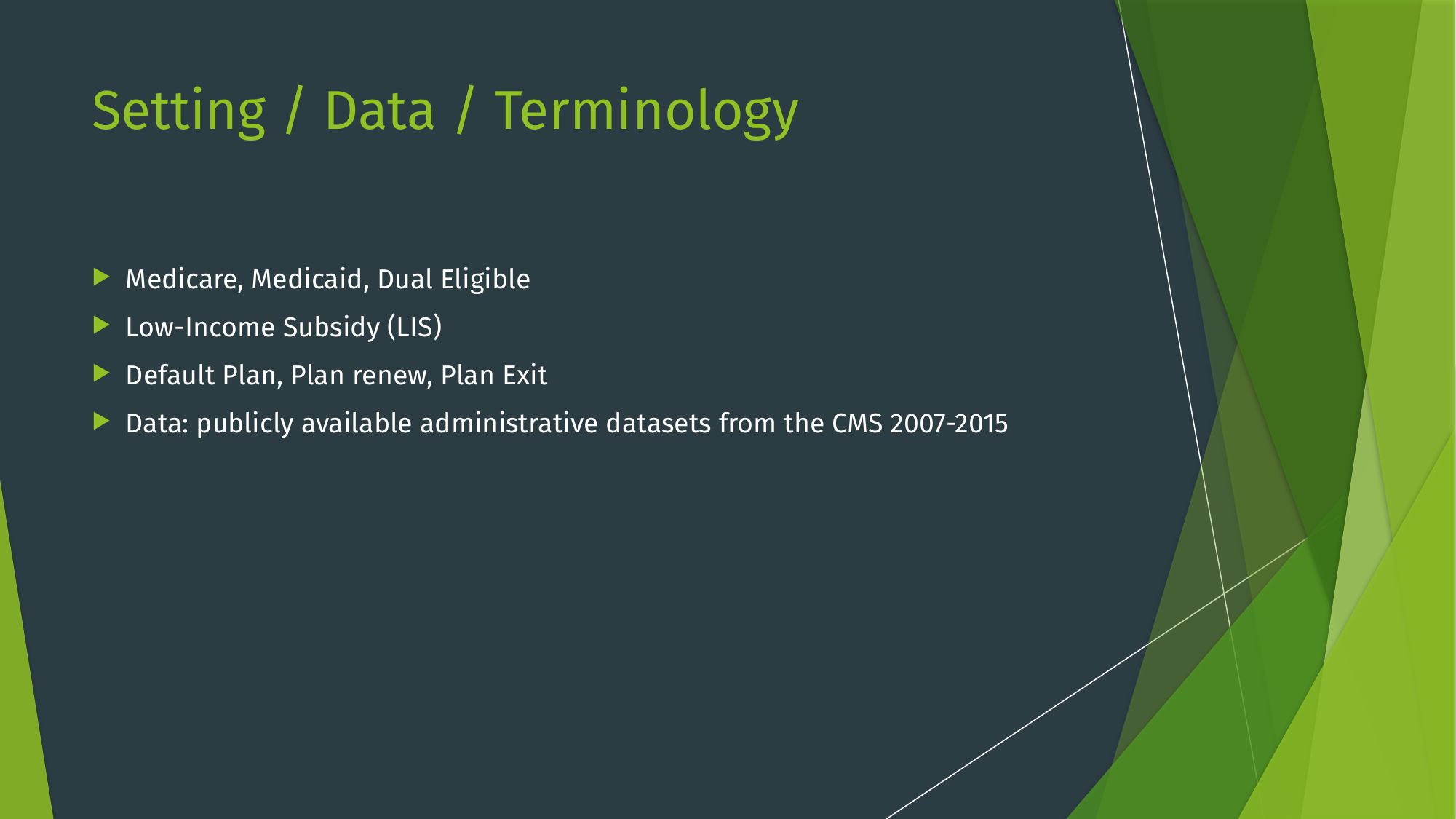

# Setting / Data / Terminology
Medicare, Medicaid, Dual Eligible
Low-Income Subsidy (LIS)
Default Plan, Plan renew, Plan Exit
Data: publicly available administrative datasets from the CMS 2007-2015